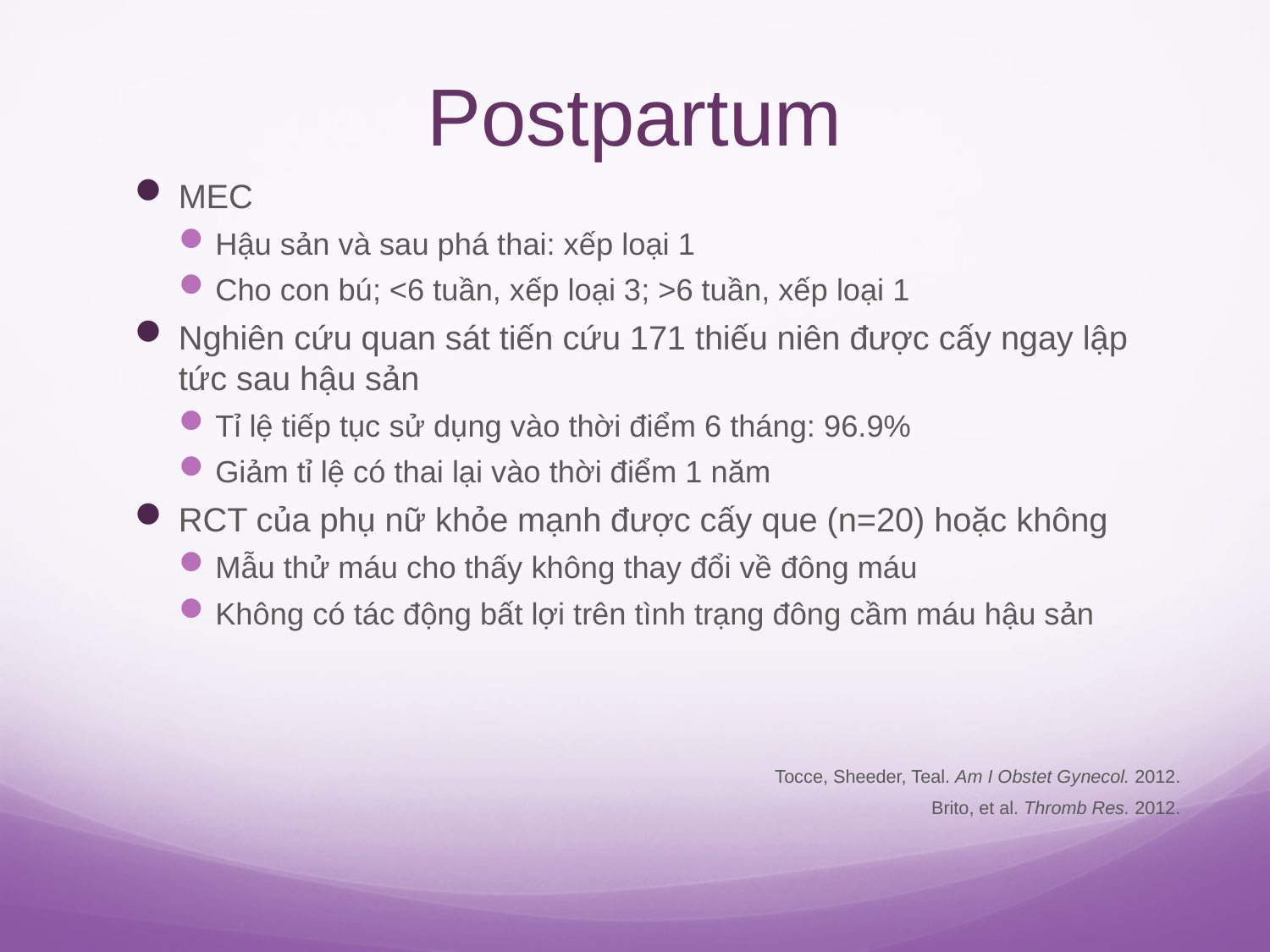

# Postpartum
MEC
Hậu sản và sau phá thai: xếp loại 1
Cho con bú; <6 tuần, xếp loại 3; >6 tuần, xếp loại 1
Nghiên cứu quan sát tiến cứu 171 thiếu niên được cấy ngay lập tức sau hậu sản
Tỉ lệ tiếp tục sử dụng vào thời điểm 6 tháng: 96.9%
Giảm tỉ lệ có thai lại vào thời điểm 1 năm
RCT của phụ nữ khỏe mạnh được cấy que (n=20) hoặc không
Mẫu thử máu cho thấy không thay đổi về đông máu
Không có tác động bất lợi trên tình trạng đông cầm máu hậu sản

Tocce, Sheeder, Teal. Am I Obstet Gynecol. 2012.
Brito, et al. Thromb Res. 2012.